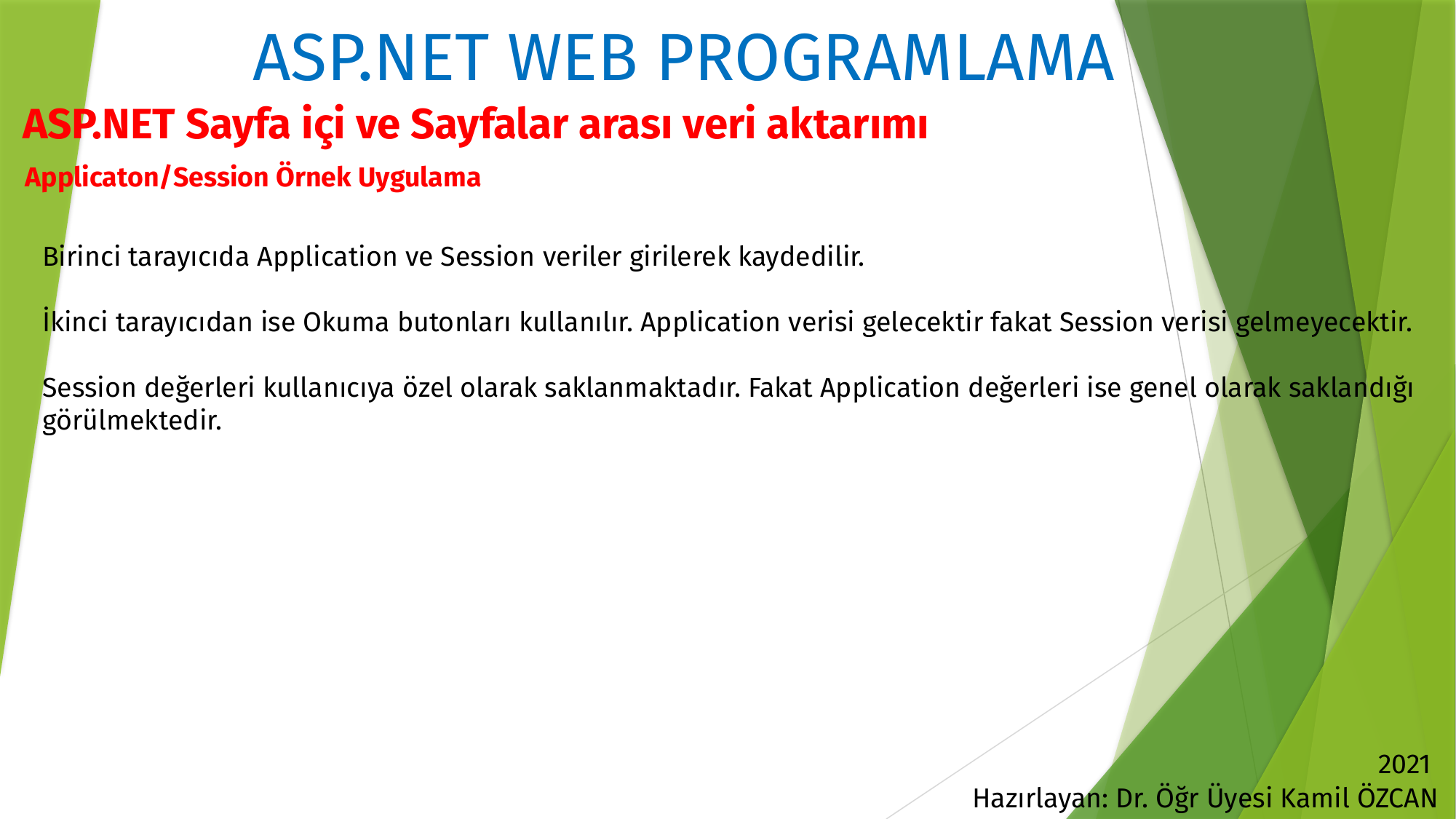

# ASP.NET WEB PROGRAMLAMA

ASP.NET Sayfa içi ve Sayfalar arası veri aktarımı
Applicaton/Session Örnek Uygulama
Birinci tarayıcıda Application ve Session veriler girilerek kaydedilir.

İkinci tarayıcıdan ise Okuma butonları kullanılır. Application verisi gelecektir fakat Session verisi gelmeyecektir.

Session değerleri kullanıcıya özel olarak saklanmaktadır. Fakat Application değerleri ise genel olarak saklandığı görülmektedir.
2021
Hazırlayan: Dr. Öğr Üyesi Kamil ÖZCAN